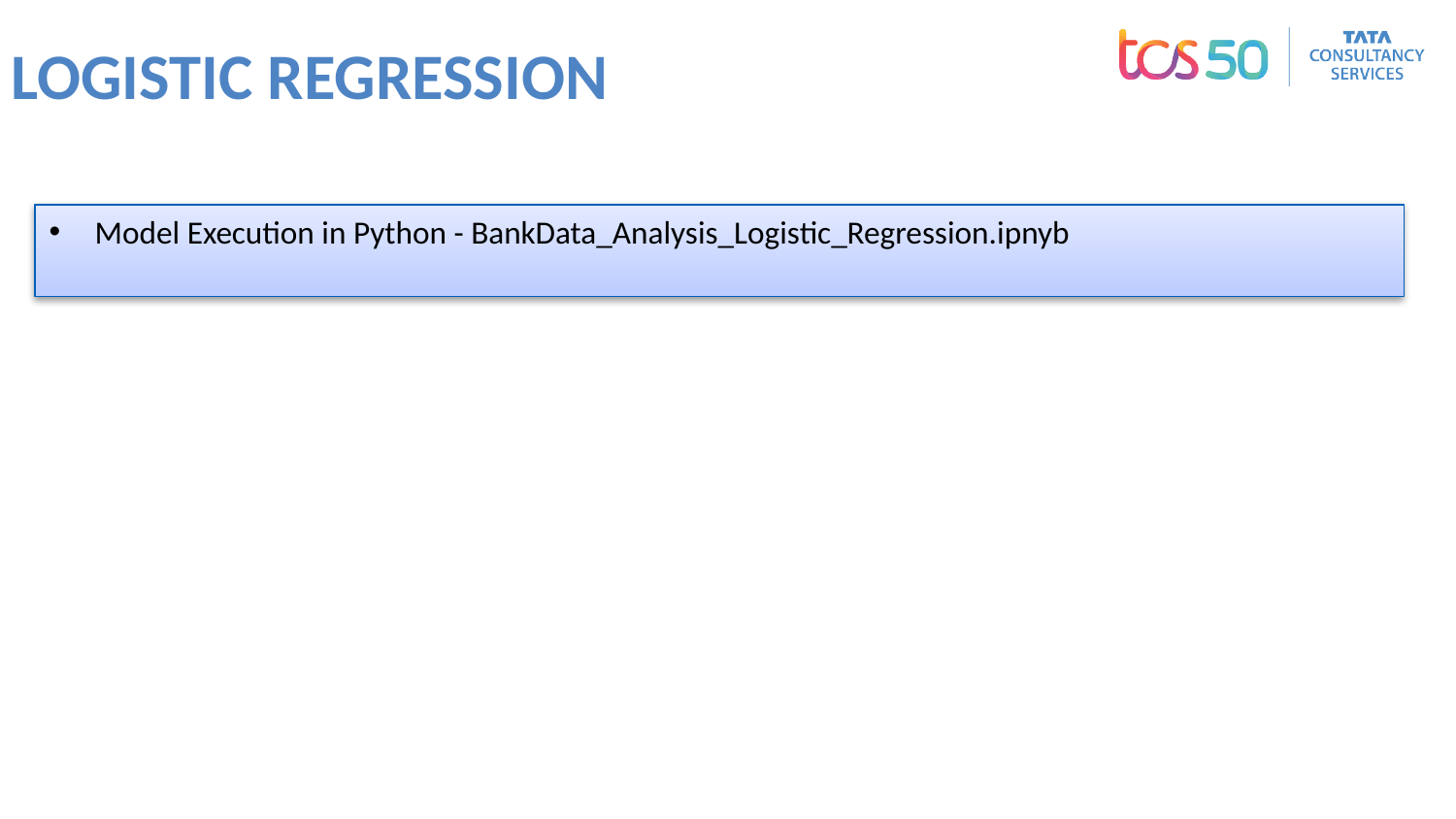

# LOGISTIC REGRESSION
Model Execution in Python - BankData_Analysis_Logistic_Regression.ipnyb